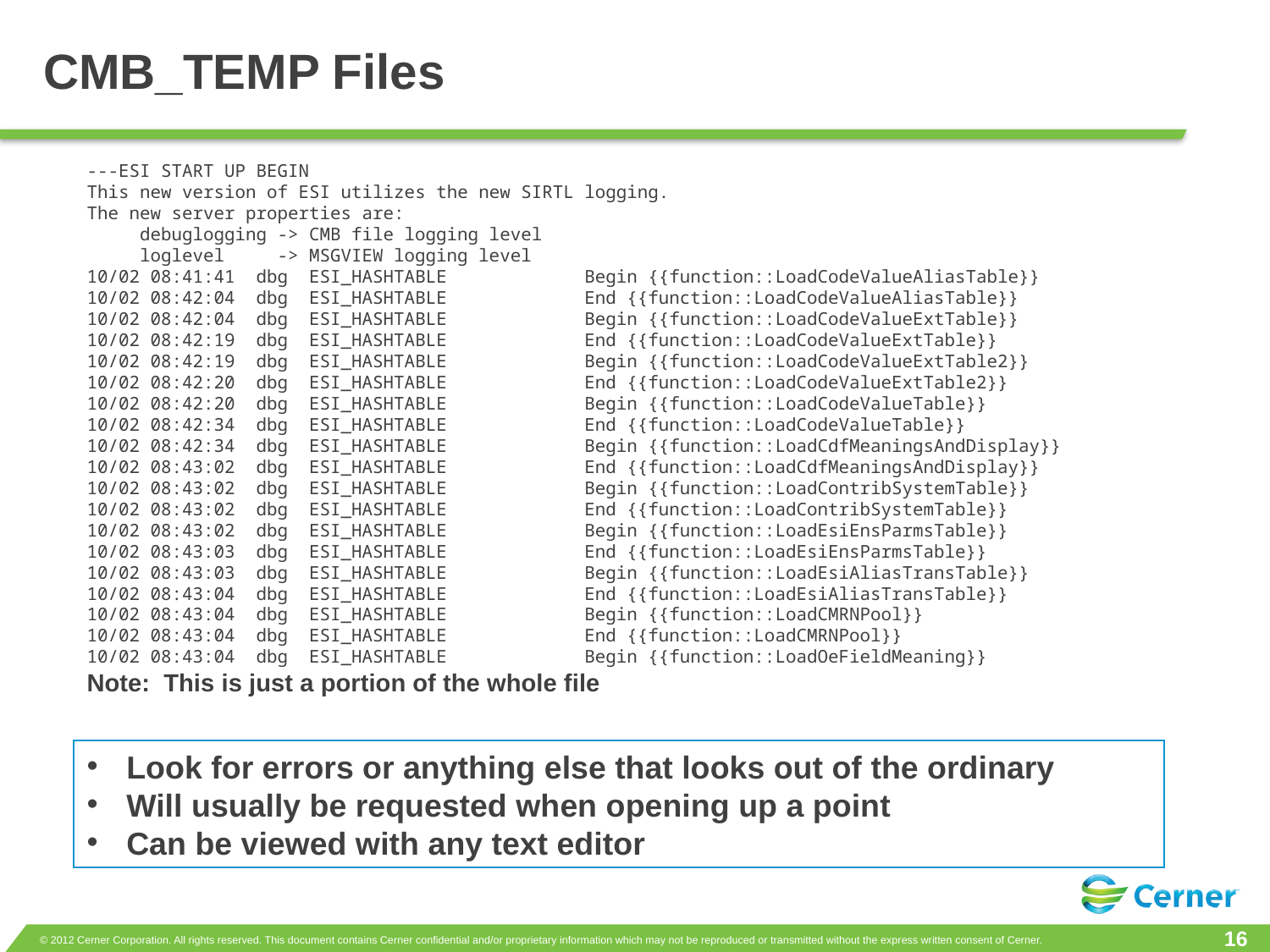

# CMB_TEMP Files
---ESI START UP BEGIN
This new version of ESI utilizes the new SIRTL logging.
The new server properties are:
     debuglogging -> CMB file logging level
     loglevel     -> MSGVIEW logging level
10/02 08:41:41  dbg  ESI_HASHTABLE             Begin {{function::LoadCodeValueAliasTable}}
10/02 08:42:04  dbg  ESI_HASHTABLE             End {{function::LoadCodeValueAliasTable}}
10/02 08:42:04  dbg  ESI_HASHTABLE             Begin {{function::LoadCodeValueExtTable}}
10/02 08:42:19  dbg  ESI_HASHTABLE             End {{function::LoadCodeValueExtTable}}
10/02 08:42:19  dbg  ESI_HASHTABLE             Begin {{function::LoadCodeValueExtTable2}}
10/02 08:42:20  dbg  ESI_HASHTABLE             End {{function::LoadCodeValueExtTable2}}
10/02 08:42:20  dbg  ESI_HASHTABLE             Begin {{function::LoadCodeValueTable}}
10/02 08:42:34  dbg  ESI_HASHTABLE             End {{function::LoadCodeValueTable}}
10/02 08:42:34  dbg  ESI_HASHTABLE             Begin {{function::LoadCdfMeaningsAndDisplay}}
10/02 08:43:02  dbg  ESI_HASHTABLE             End {{function::LoadCdfMeaningsAndDisplay}}
10/02 08:43:02  dbg  ESI_HASHTABLE             Begin {{function::LoadContribSystemTable}}
10/02 08:43:02  dbg  ESI_HASHTABLE             End {{function::LoadContribSystemTable}}
10/02 08:43:02  dbg  ESI_HASHTABLE             Begin {{function::LoadEsiEnsParmsTable}}
10/02 08:43:03  dbg  ESI_HASHTABLE             End {{function::LoadEsiEnsParmsTable}}
10/02 08:43:03  dbg  ESI_HASHTABLE             Begin {{function::LoadEsiAliasTransTable}}
10/02 08:43:04  dbg  ESI_HASHTABLE             End {{function::LoadEsiAliasTransTable}}
10/02 08:43:04  dbg  ESI_HASHTABLE             Begin {{function::LoadCMRNPool}}
10/02 08:43:04  dbg  ESI_HASHTABLE             End {{function::LoadCMRNPool}}
10/02 08:43:04  dbg  ESI_HASHTABLE             Begin {{function::LoadOeFieldMeaning}}
Note:  This is just a portion of the whole file
Look for errors or anything else that looks out of the ordinary
Will usually be requested when opening up a point
Can be viewed with any text editor